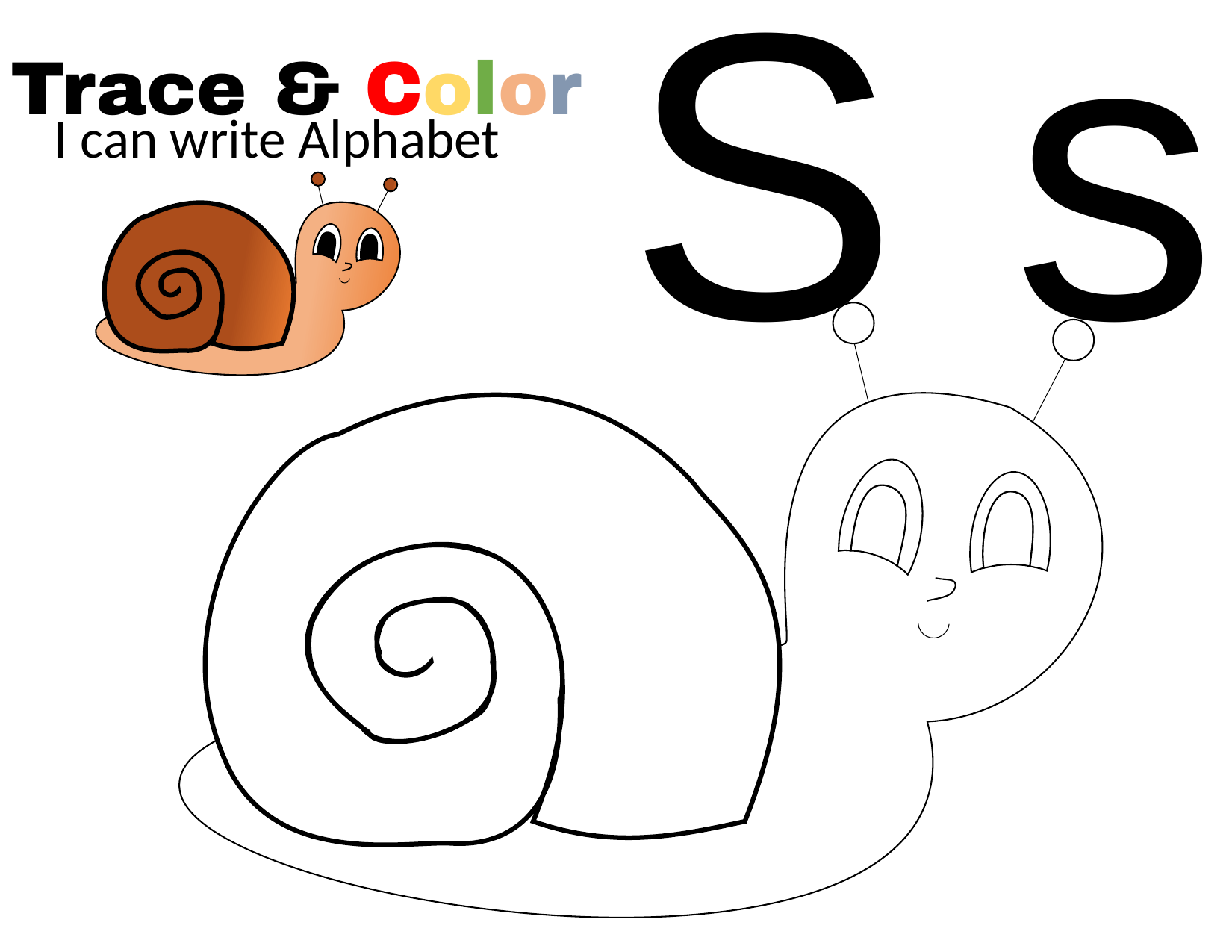

S s
Trace & Color
I can write Alphabet